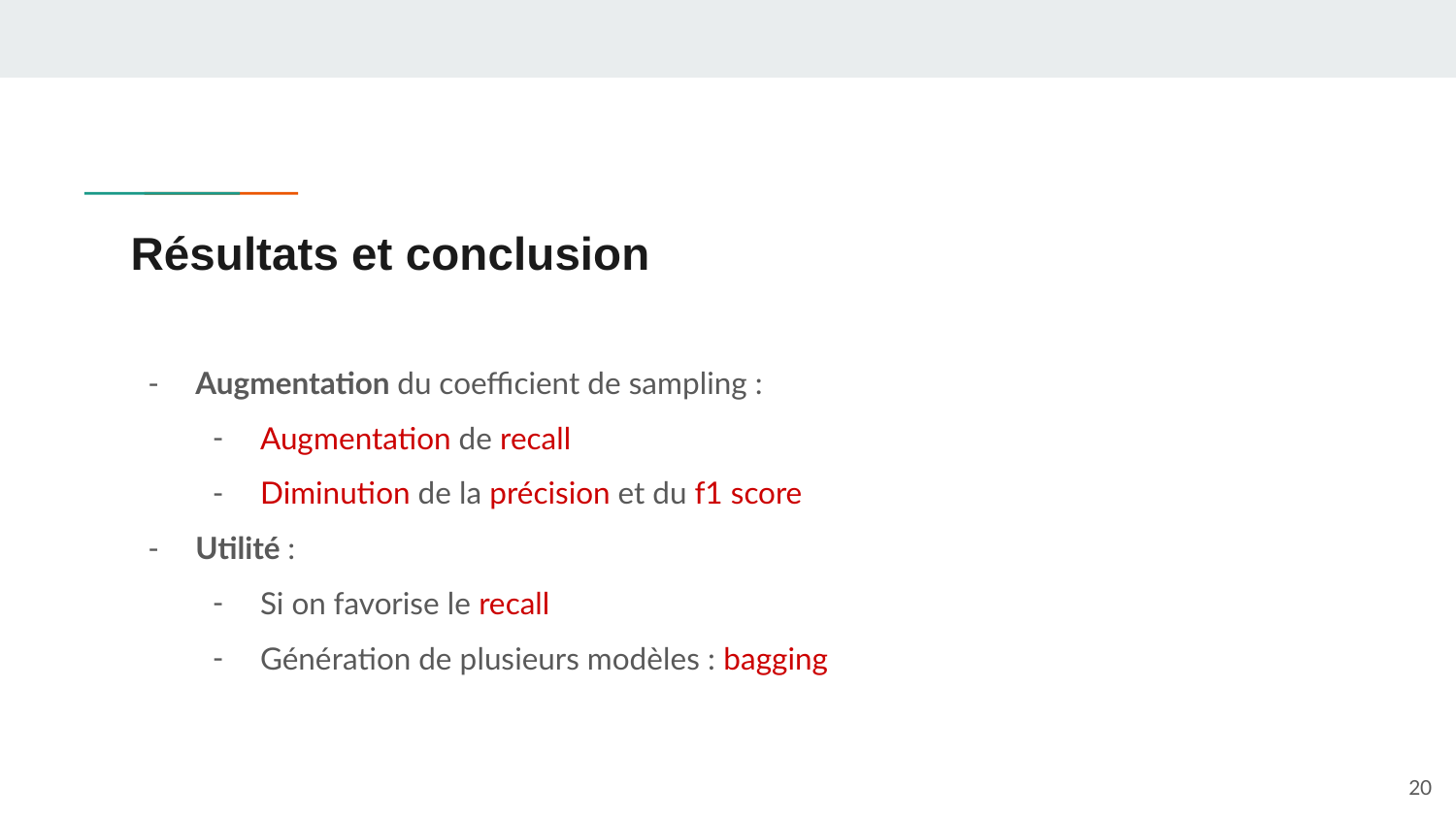

# Résultats et conclusion
Augmentation du coefficient de sampling :
Augmentation de recall
Diminution de la précision et du f1 score
Utilité :
Si on favorise le recall
Génération de plusieurs modèles : bagging
20